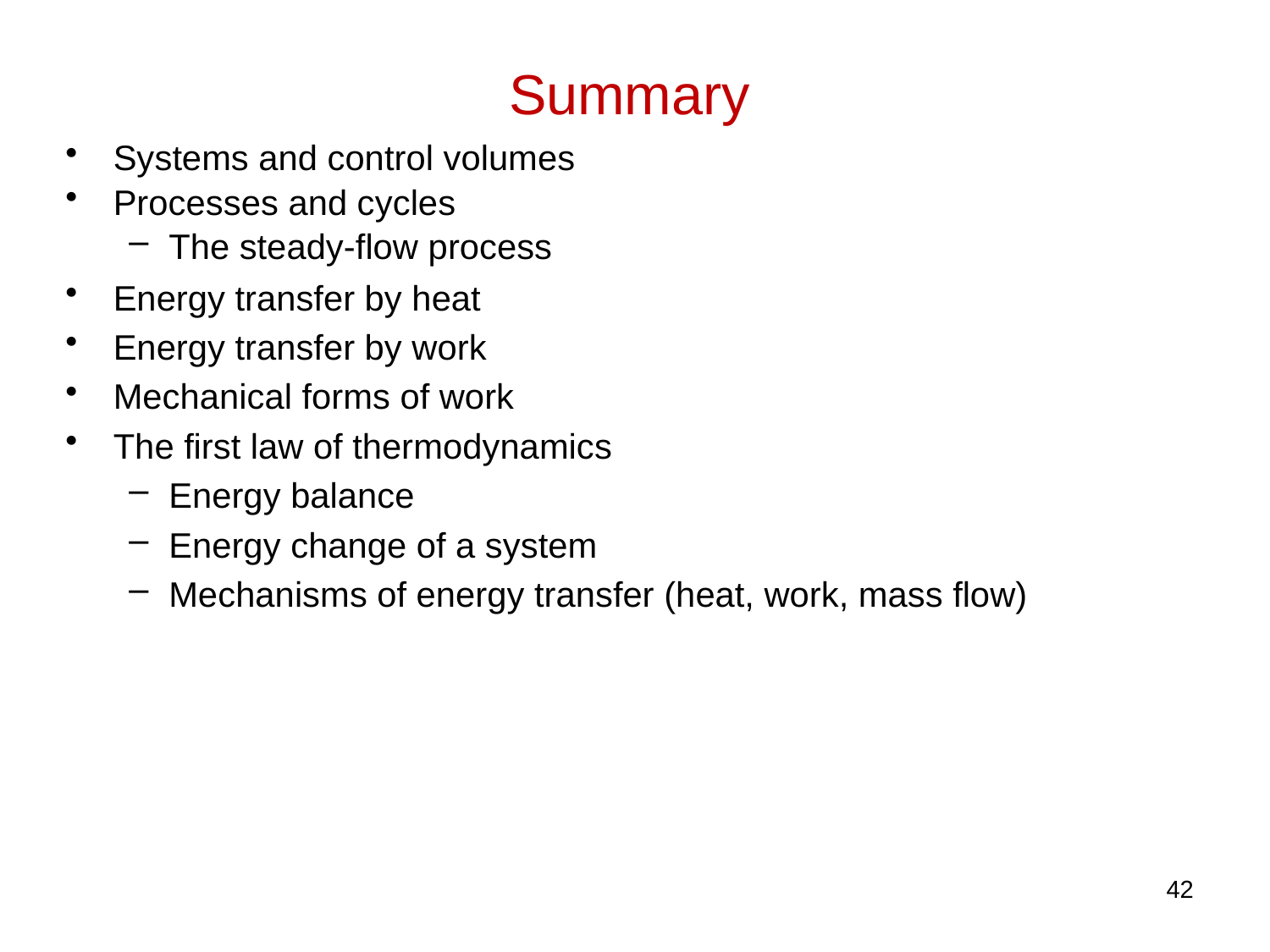

# Summary
Systems and control volumes
Processes and cycles
The steady-flow process
Energy transfer by heat
Energy transfer by work
Mechanical forms of work
The first law of thermodynamics
Energy balance
Energy change of a system
Mechanisms of energy transfer (heat, work, mass flow)

42